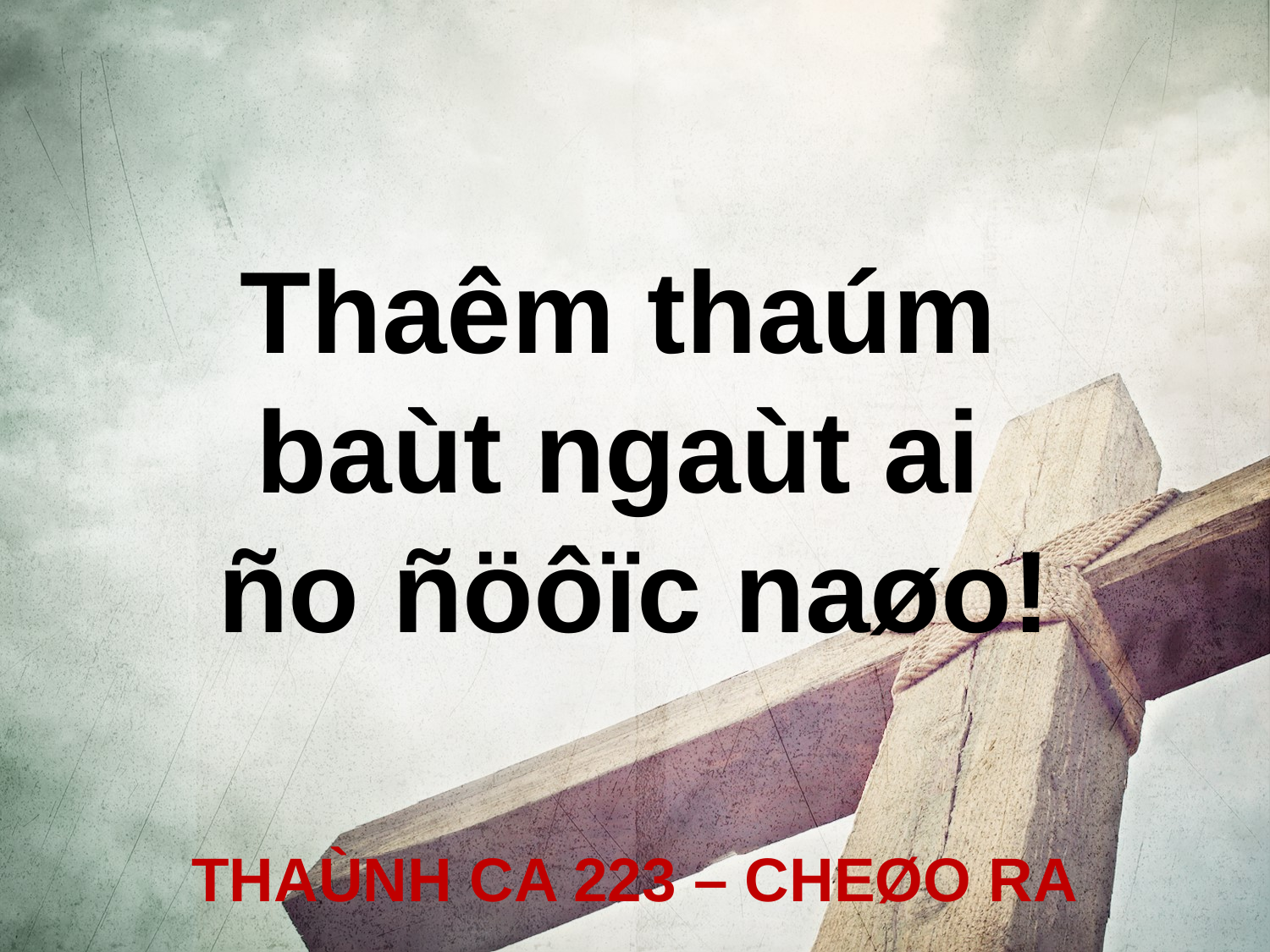

Thaêm thaúm
baùt ngaùt ai
ño ñöôïc naøo!
THAÙNH CA 223 – CHEØO RA